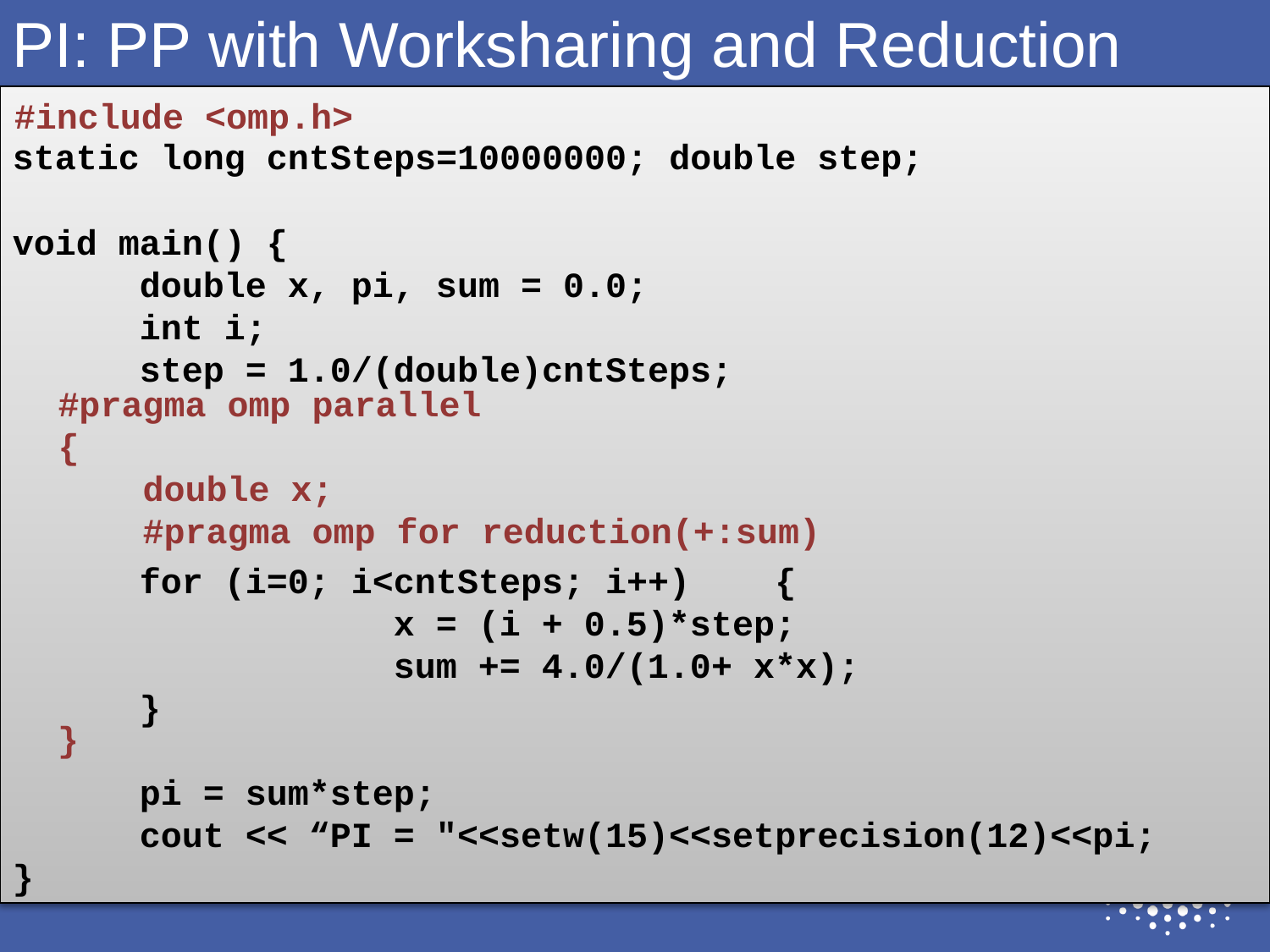

# PI: PP with Worksharing and Reduction

static long cntSteps=10000000; double step;

void main() {
    	double x, pi, sum = 0.0;
	int i;
	step = 1.0/(double)cntSteps;

	for (i=0; i<cntSteps; i++)    {
       	      x = (i + 0.5)*step;
        		sum += 4.0/(1.0+ x*x);
    	}

   	pi = sum*step;
	cout << “PI = "<<setw(15)<<setprecision(12)<<pi;
}
#include <omp.h>
  #pragma omp parallel
  {
      double x;
 	#pragma omp for reduction(+:sum)
}
9/21/2019
Saint-Petersburg
28